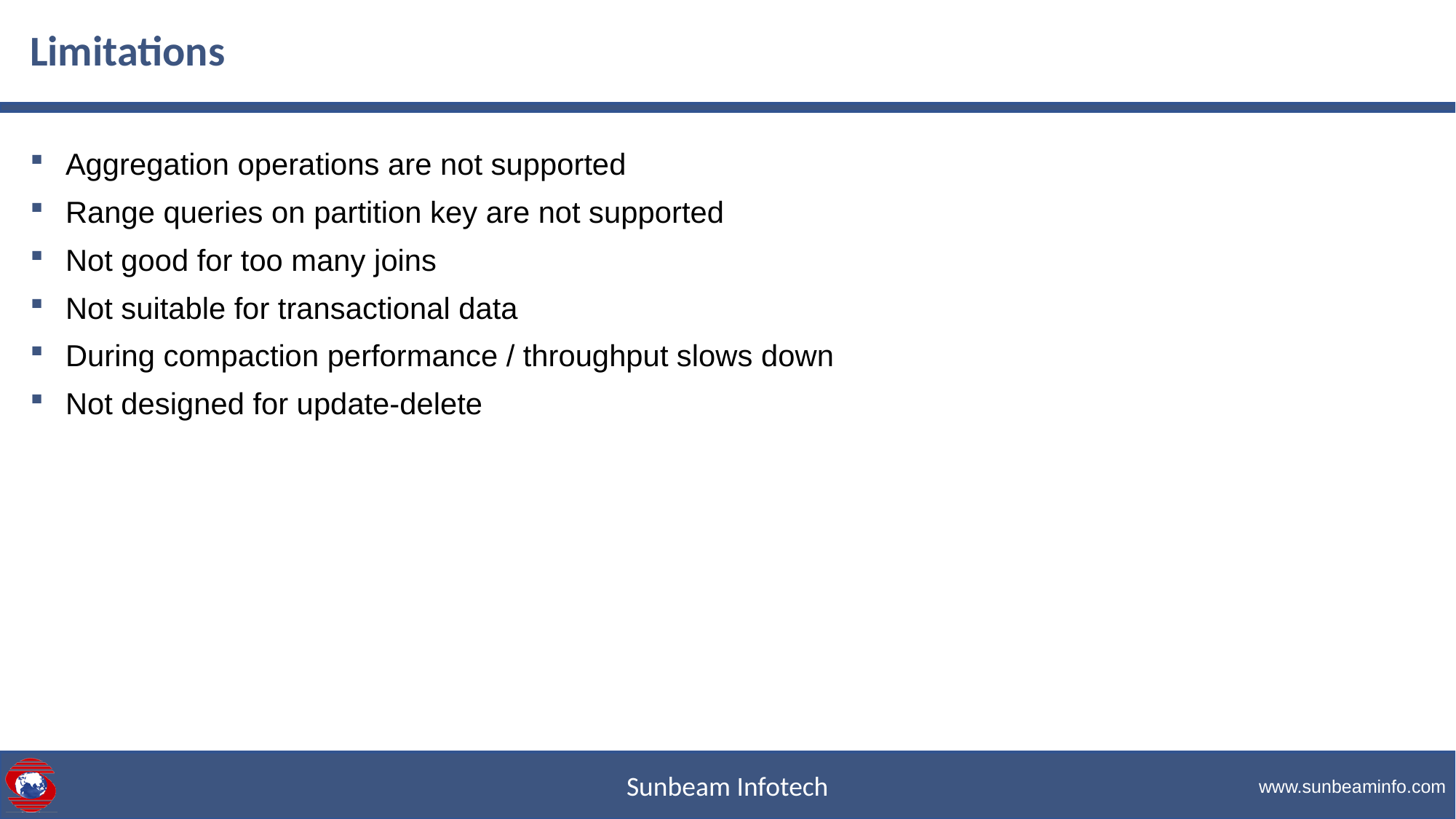

# Limitations
 Aggregation operations are not supported
 Range queries on partition key are not supported
 Not good for too many joins
 Not suitable for transactional data
 During compaction performance / throughput slows down
 Not designed for update-delete